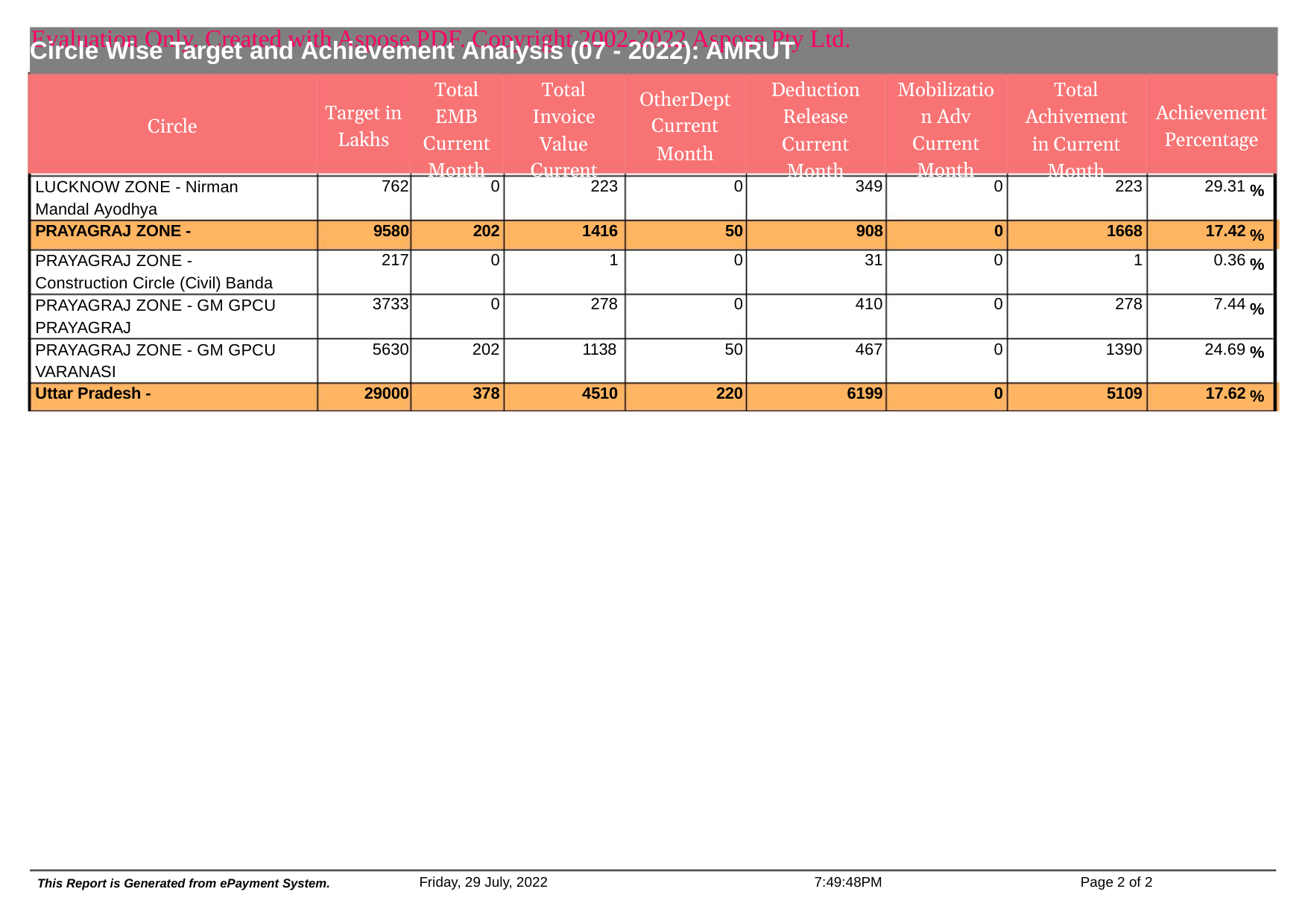

Evaluation Only. Created with Aspose.PDF. Copyright 2002-2022 Aspose Pty Ltd.
Circle Wise Target and Achievement Analysis (07 - 2022): AMRUT

Total
EMB
Total
Invoice
Value
Deduction
Release
Current
Month
Mobilizatio
n Adv
Total
Achivement
in Current
Month
OtherDept
Current
Month
Target in
Lakhs
Achievement
Percentage
Circle
Current
Month
Current
Month
Current
762
0
223
0
349
0
223
29.31
LUCKNOW ZONE - Nirman
Mandal Ayodhya
%
PRAYAGRAJ ZONE -
9580
202
1416
50
908
0
1668
17.42
%
%
217
0
1
0
31
0
1
0.36
PRAYAGRAJ ZONE -
Construction Circle (Civil) Banda
PRAYAGRAJ ZONE - GM GPCU
PRAYAGRAJ
PRAYAGRAJ ZONE - GM GPCU
VARANASI
3733
5630
0
202
378
278
1138
4510
0
50
410
467
0
0
0
278
1390
5109
7.44
24.69
17.62
%
%
%
Uttar Pradesh -
29000
220
6199

Friday, 29 July, 2022
7:49:48PM
Page 2 of 2
This Report is Generated from ePayment System.